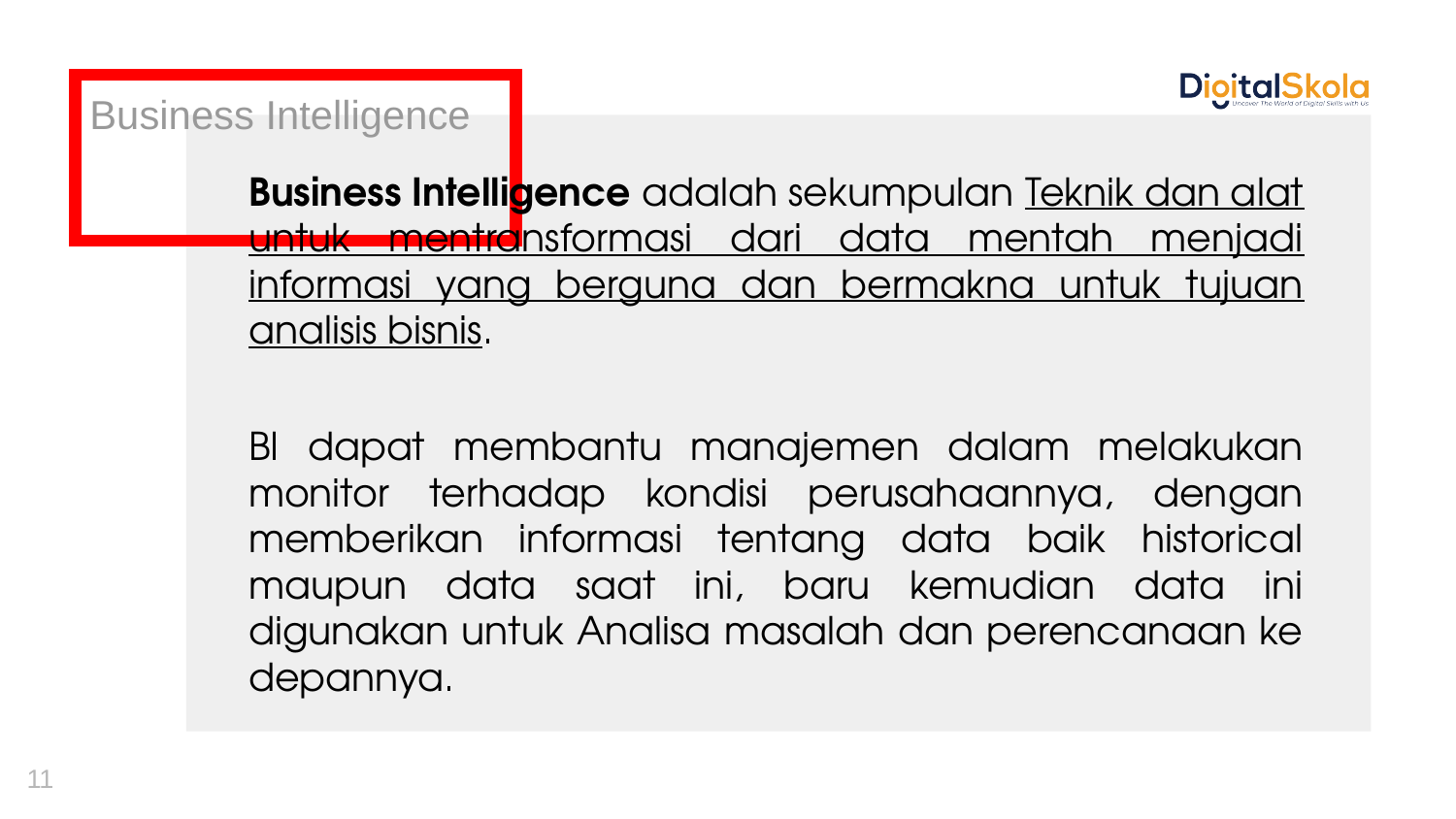

# Business Intelligence
Business Intelligence adalah sekumpulan Teknik dan alat untuk mentransformasi dari data mentah menjadi informasi yang berguna dan bermakna untuk tujuan analisis bisnis.

BI dapat membantu manajemen dalam melakukan monitor terhadap kondisi perusahaannya, dengan memberikan informasi tentang data baik historical maupun data saat ini, baru kemudian data ini digunakan untuk Analisa masalah dan perencanaan ke depannya.
11